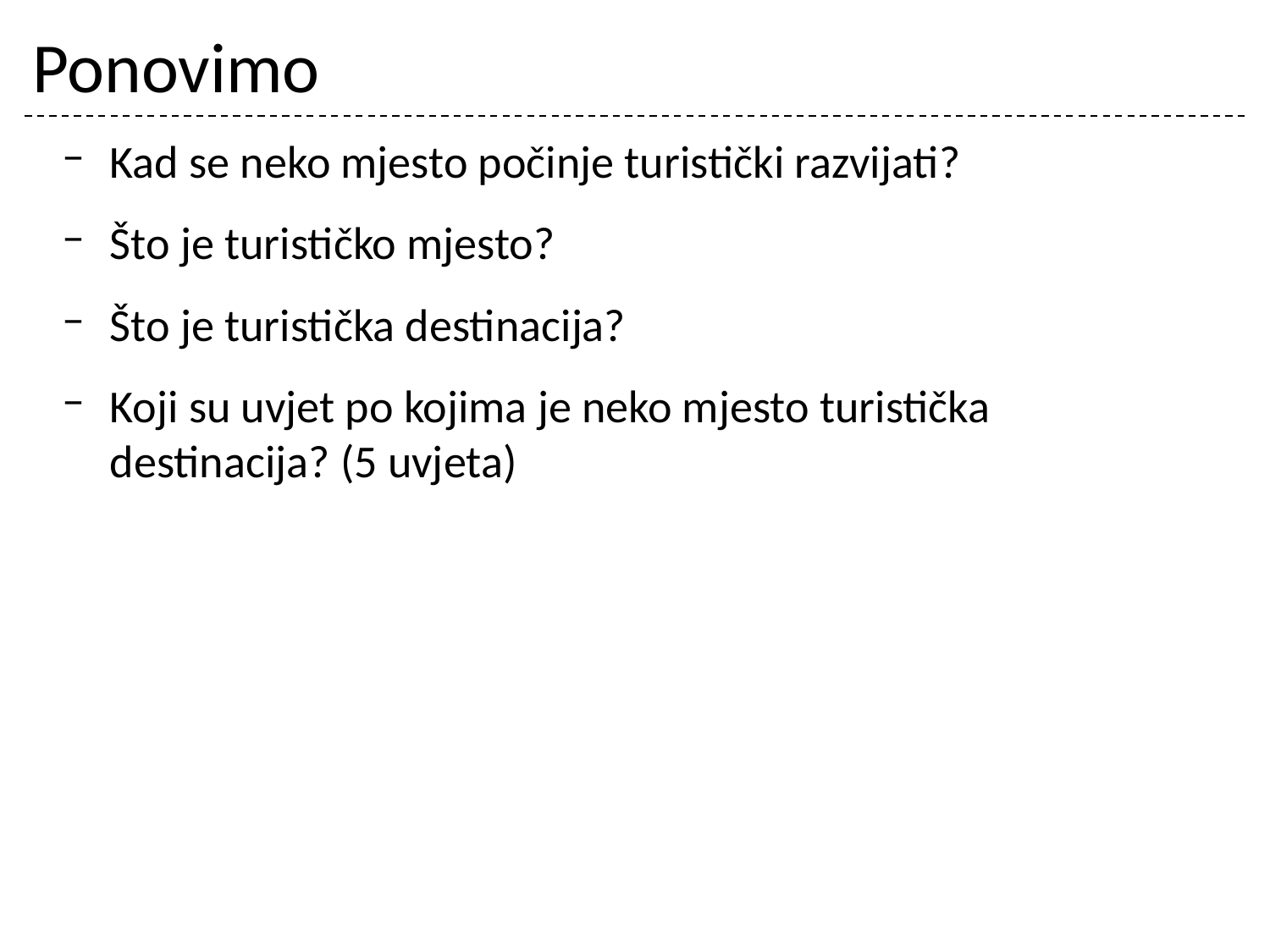

# Ponovimo
Kad se neko mjesto počinje turistički razvijati?
Što je turističko mjesto?
Što je turistička destinacija?
Koji su uvjet po kojima je neko mjesto turistička destinacija? (5 uvjeta)